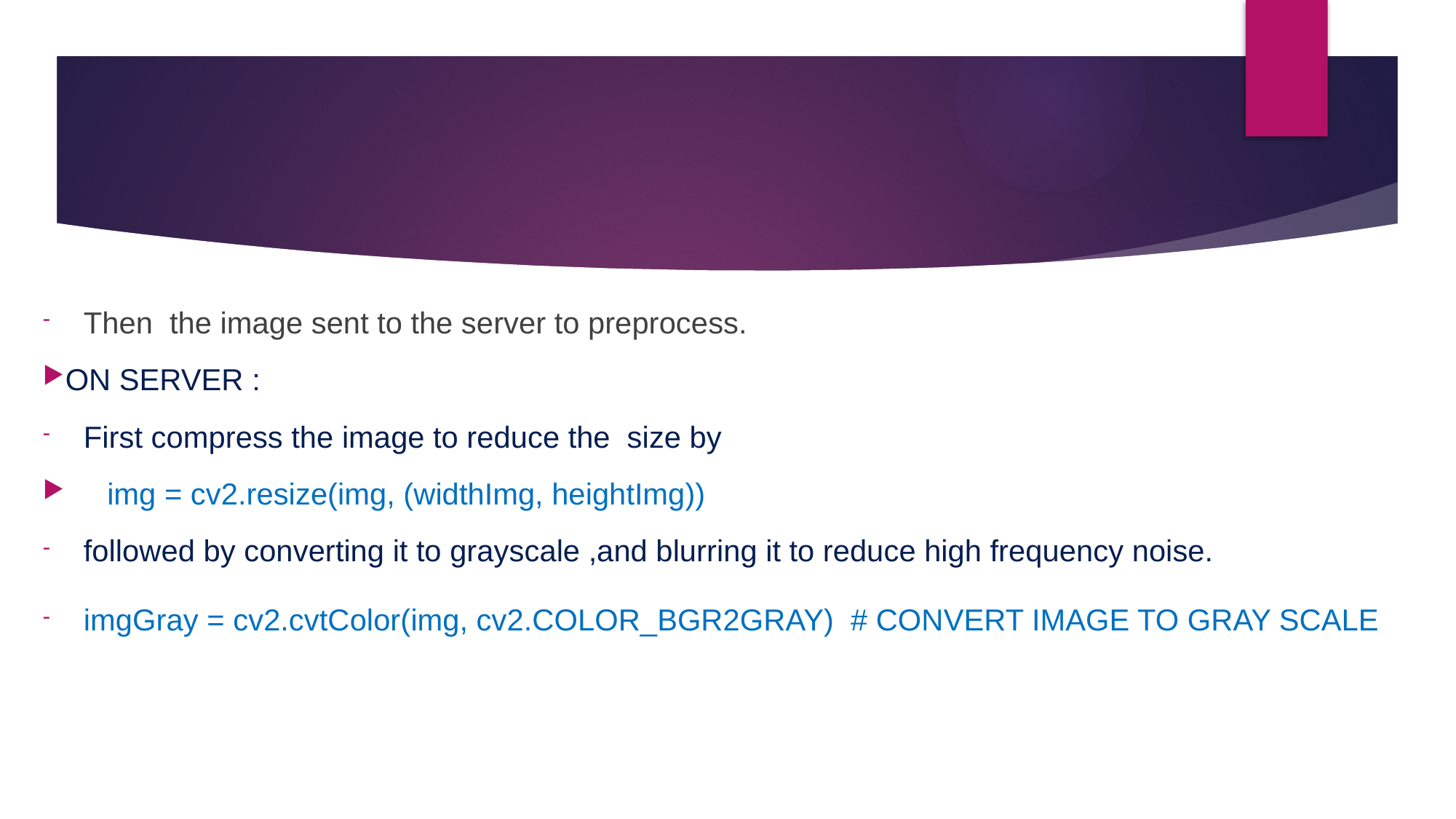

Then  the image sent to the server to preprocess.
ON SERVER :
First compress the image to reduce the  size by
     img = cv2.resize(img, (widthImg, heightImg))
followed by converting it to grayscale ,and blurring it to reduce high frequency noise.
imgGray = cv2.cvtColor(img, cv2.COLOR_BGR2GRAY)  # CONVERT IMAGE TO GRAY SCALE